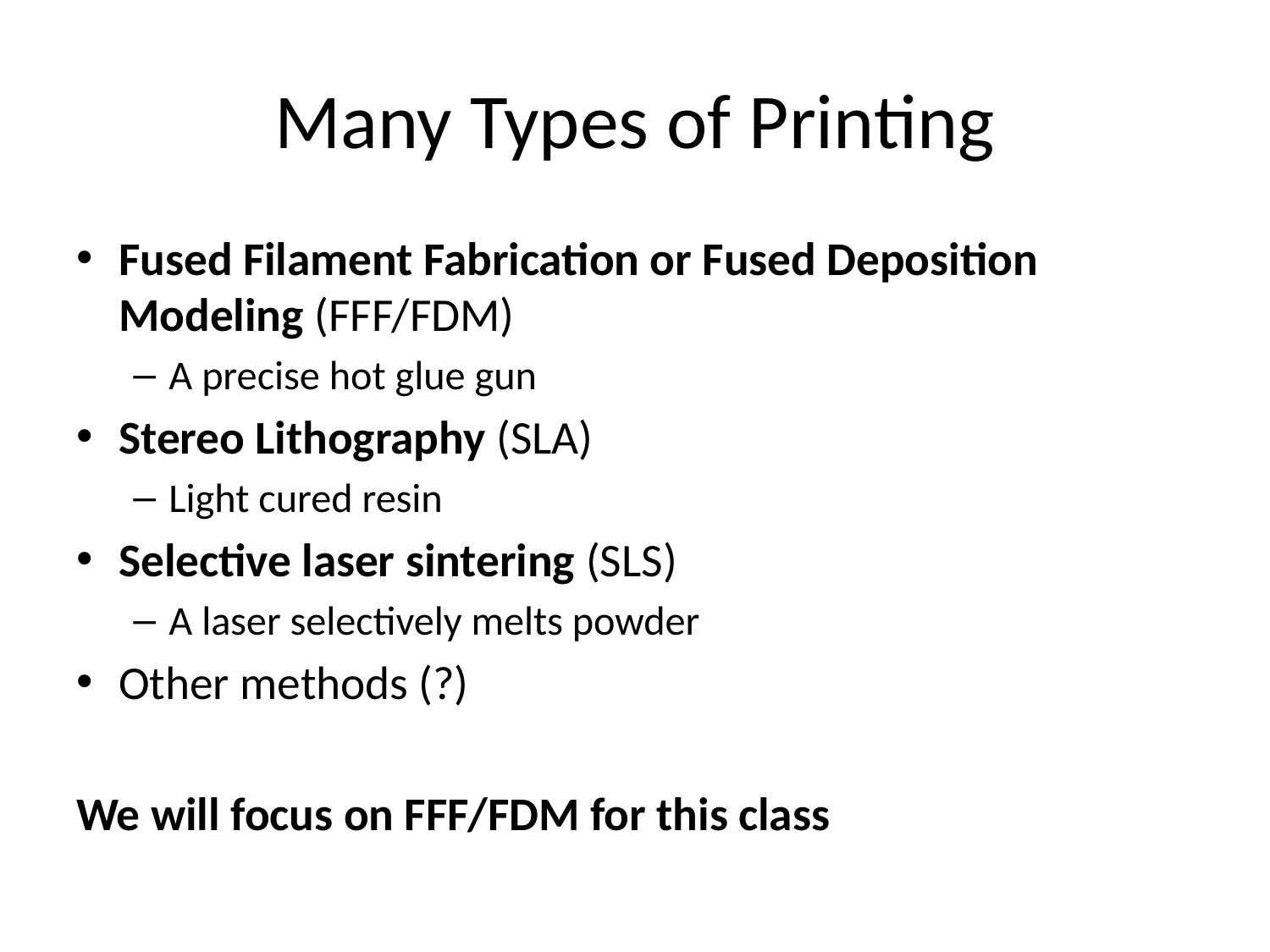

# Many Types of Printing
Fused Filament Fabrication or Fused Deposition Modeling (FFF/FDM)
A precise hot glue gun
Stereo Lithography (SLA)
Light cured resin
Selective laser sintering (SLS)
A laser selectively melts powder
Other methods (?)

We will focus on FFF/FDM for this class